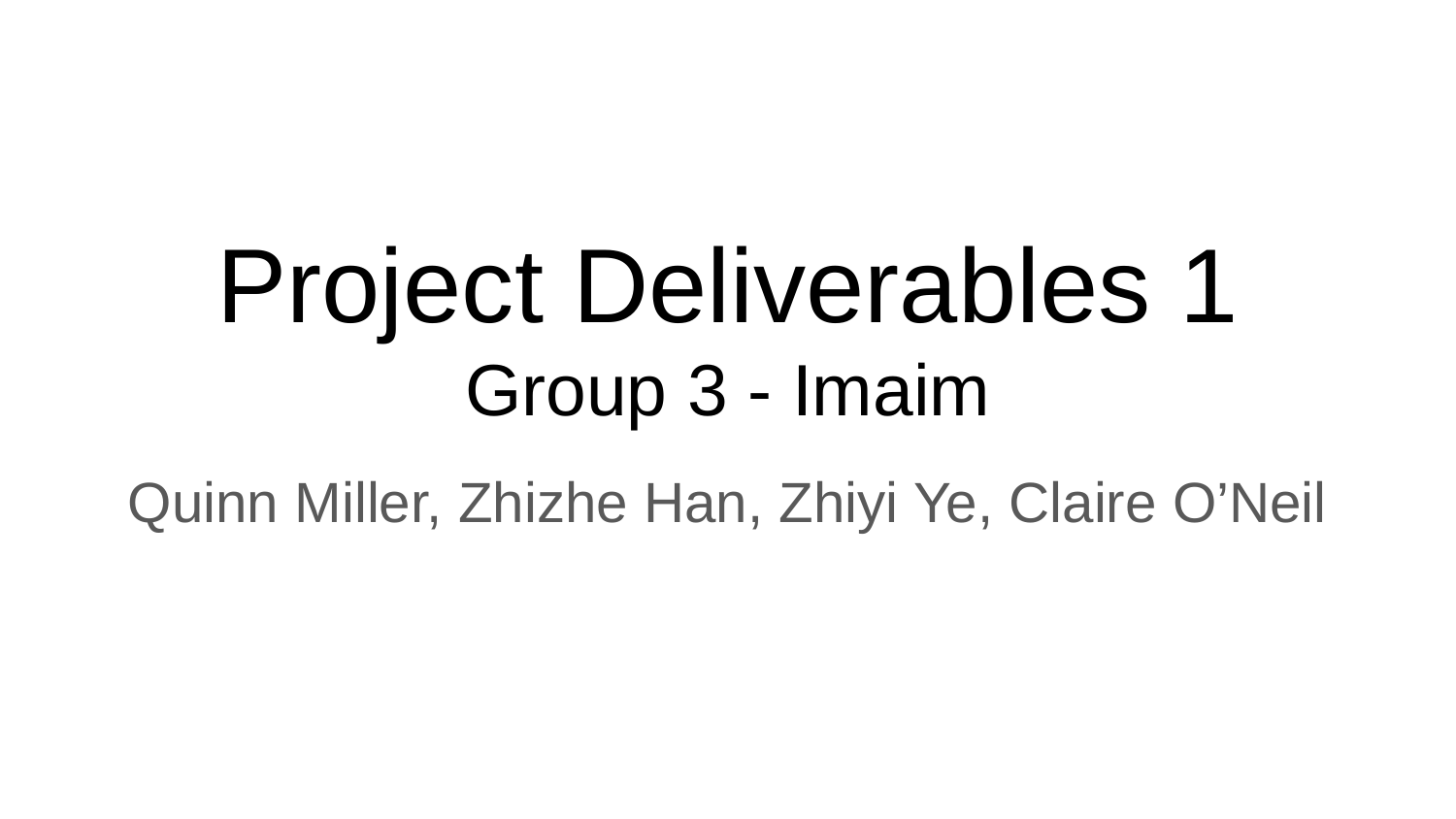

# Project Deliverables 1
Group 3 - Imaim
Quinn Miller, Zhizhe Han, Zhiyi Ye, Claire O’Neil